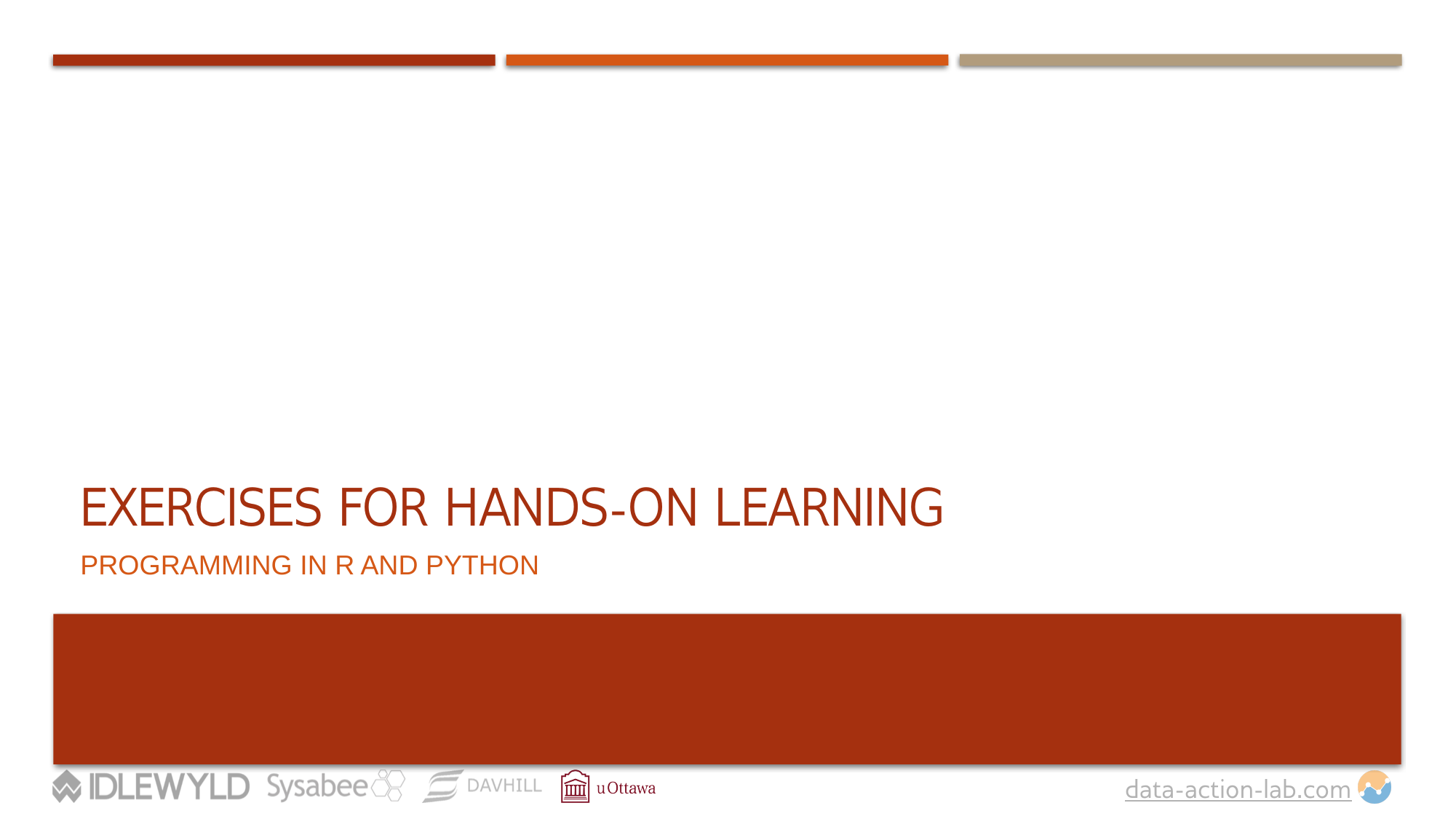

# Exercises For Hands-On Learning
PROGRAMMING IN R AND PYTHON